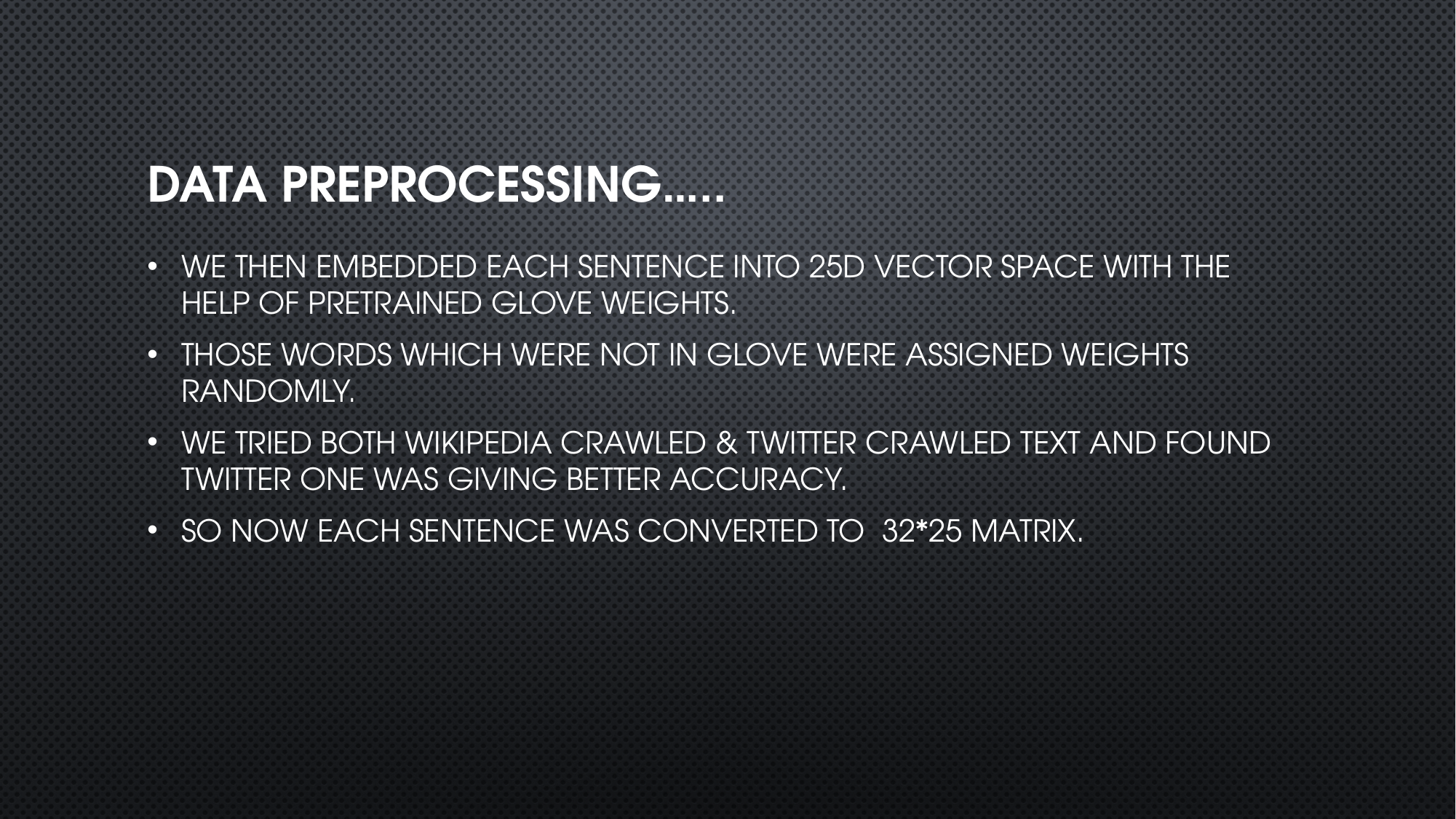

We then embedded each sentence into 25d vector space with the help of pretrained Glove weights.
Those words which were not in Glove were assigned weights randomly.
We tried both Wikipedia crawled & twitter crawled text and found twitter one was giving better accuracy.
So now each sentence was converted to  32*25 matrix.
# DATA Preprocessing…..